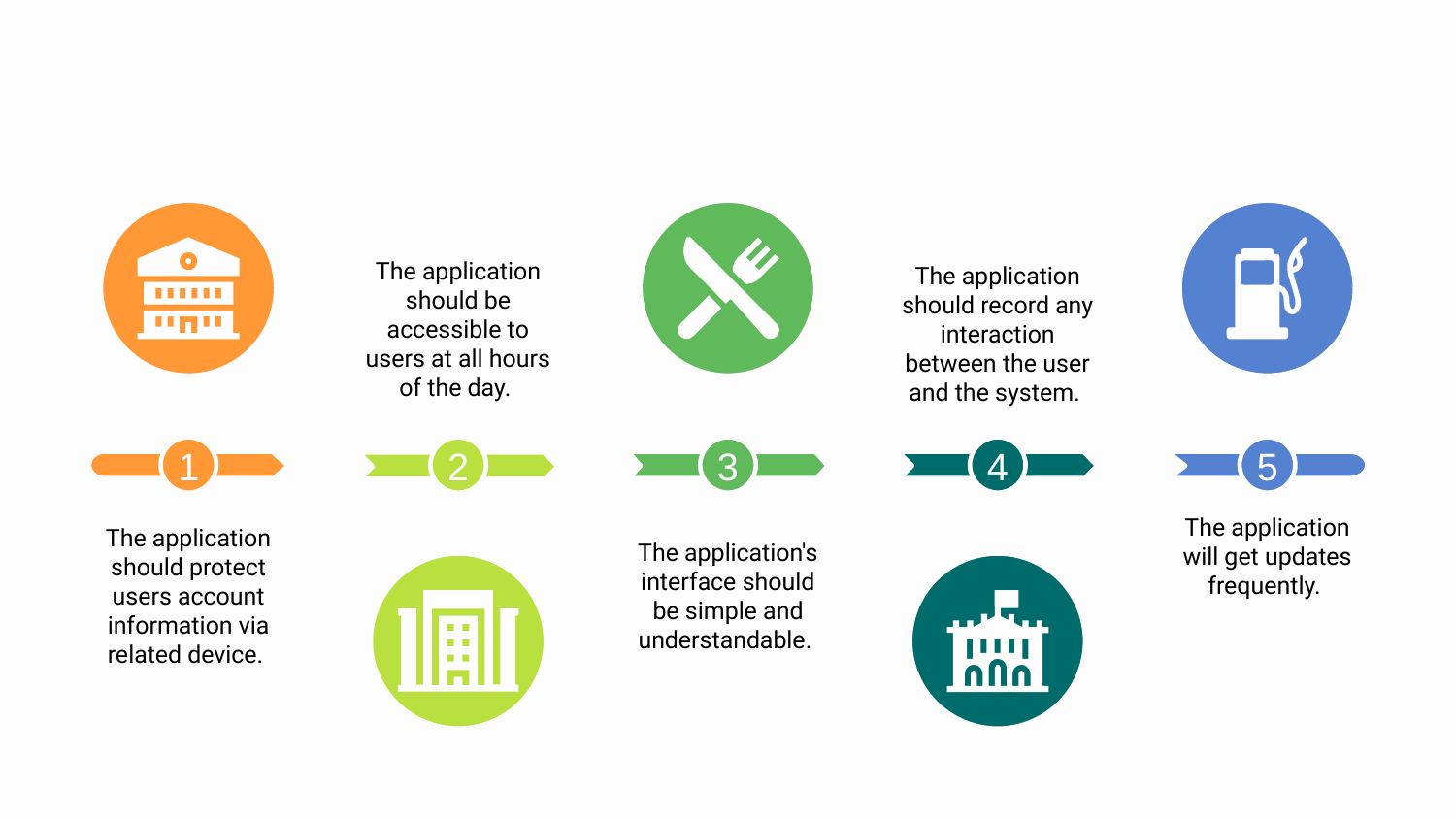

The application should be accessible to users at all hours of the day.
The application should record any interaction between the user and the system.
1

2

3

4

5

The application will get updates frequently.
The application should protect users account information via related device.

The application's interface should be simple and understandable.